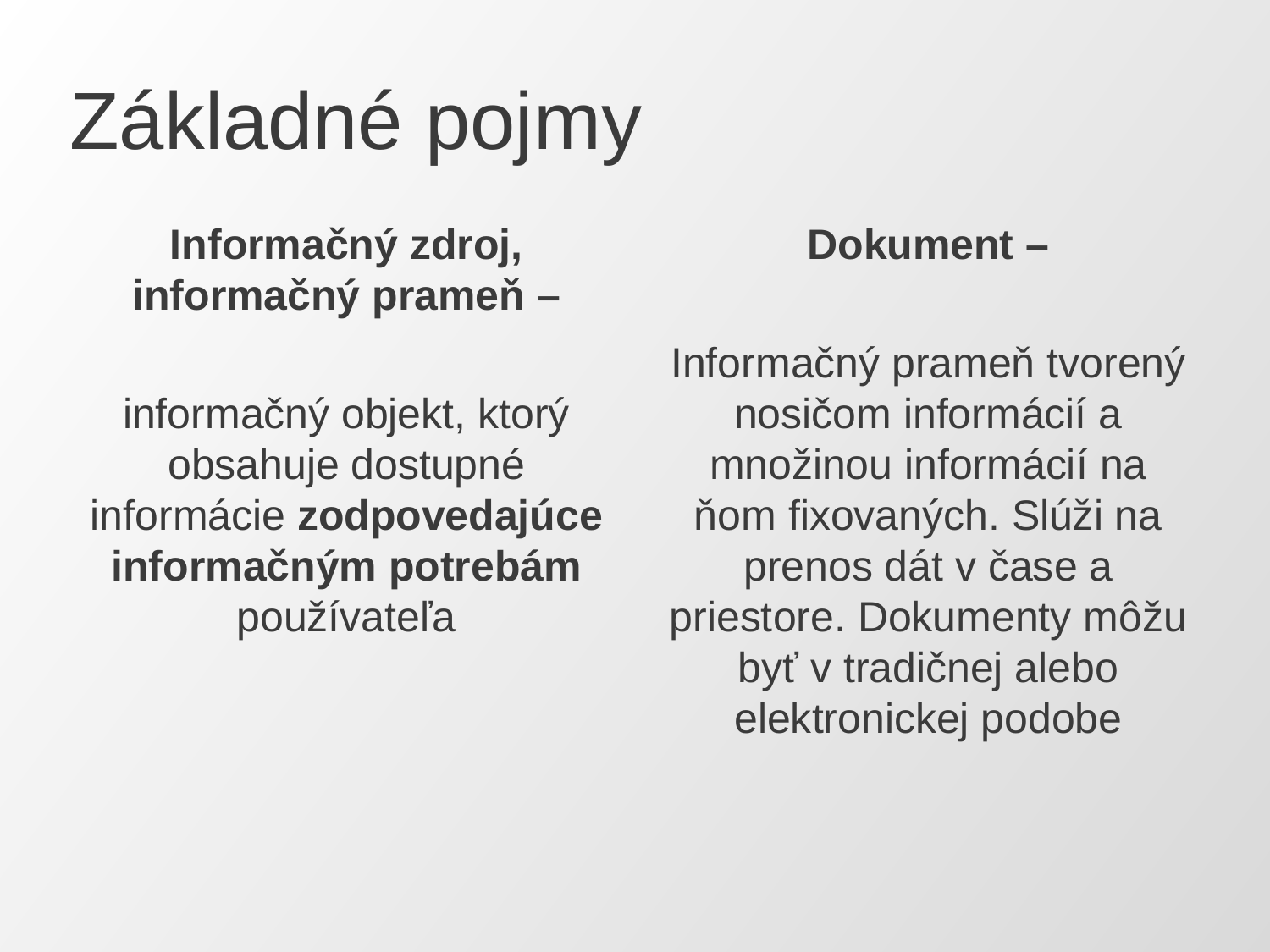

# Základné pojmy
Informačný zdroj, informačný prameň –

informačný objekt, ktorý obsahuje dostupné informácie zodpovedajúce informačným potrebám používateľa

Dokument –

Informačný prameň tvorený nosičom informácií a množinou informácií na ňom fixovaných. Slúži na prenos dát v čase a priestore. Dokumenty môžu byť v tradičnej alebo elektronickej podobe